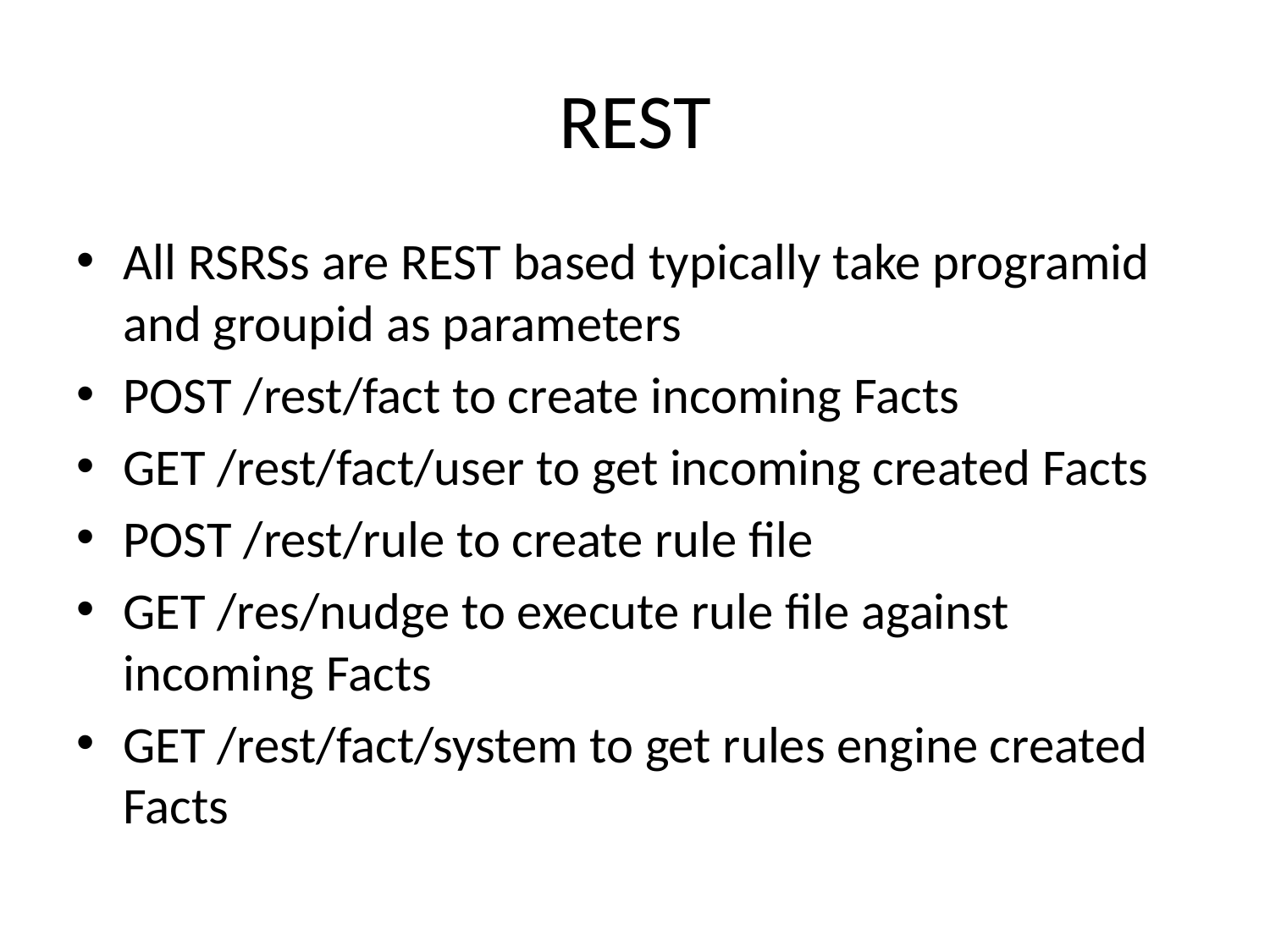

# REST
All RSRSs are REST based typically take programid and groupid as parameters
POST /rest/fact to create incoming Facts
GET /rest/fact/user to get incoming created Facts
POST /rest/rule to create rule file
GET /res/nudge to execute rule file against incoming Facts
GET /rest/fact/system to get rules engine created Facts